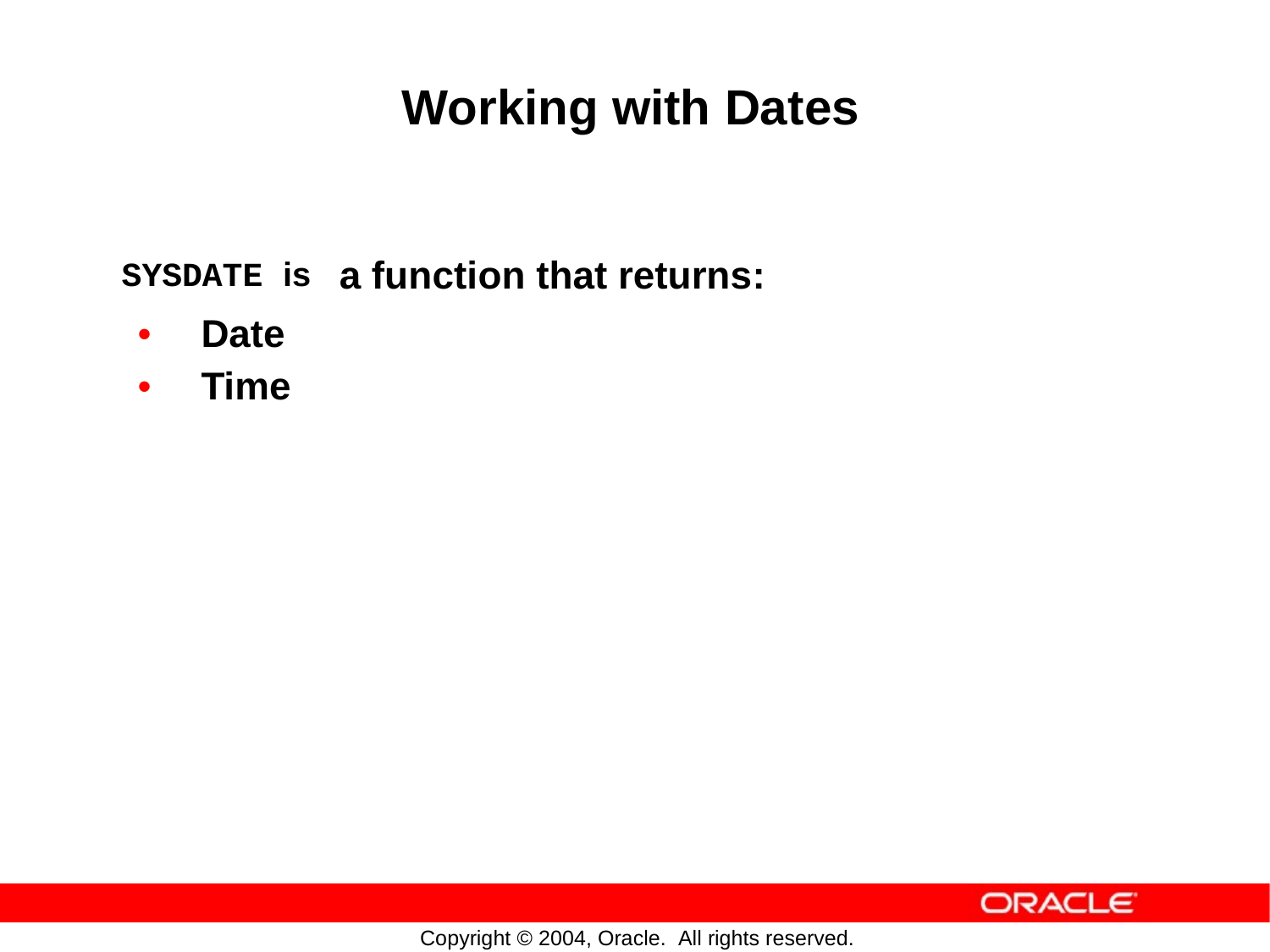

Working with Dates
SYSDATE is
a
function
that
returns:
•
•
Date
Time

Copyright © 2004, Oracle.  All rights reserved.